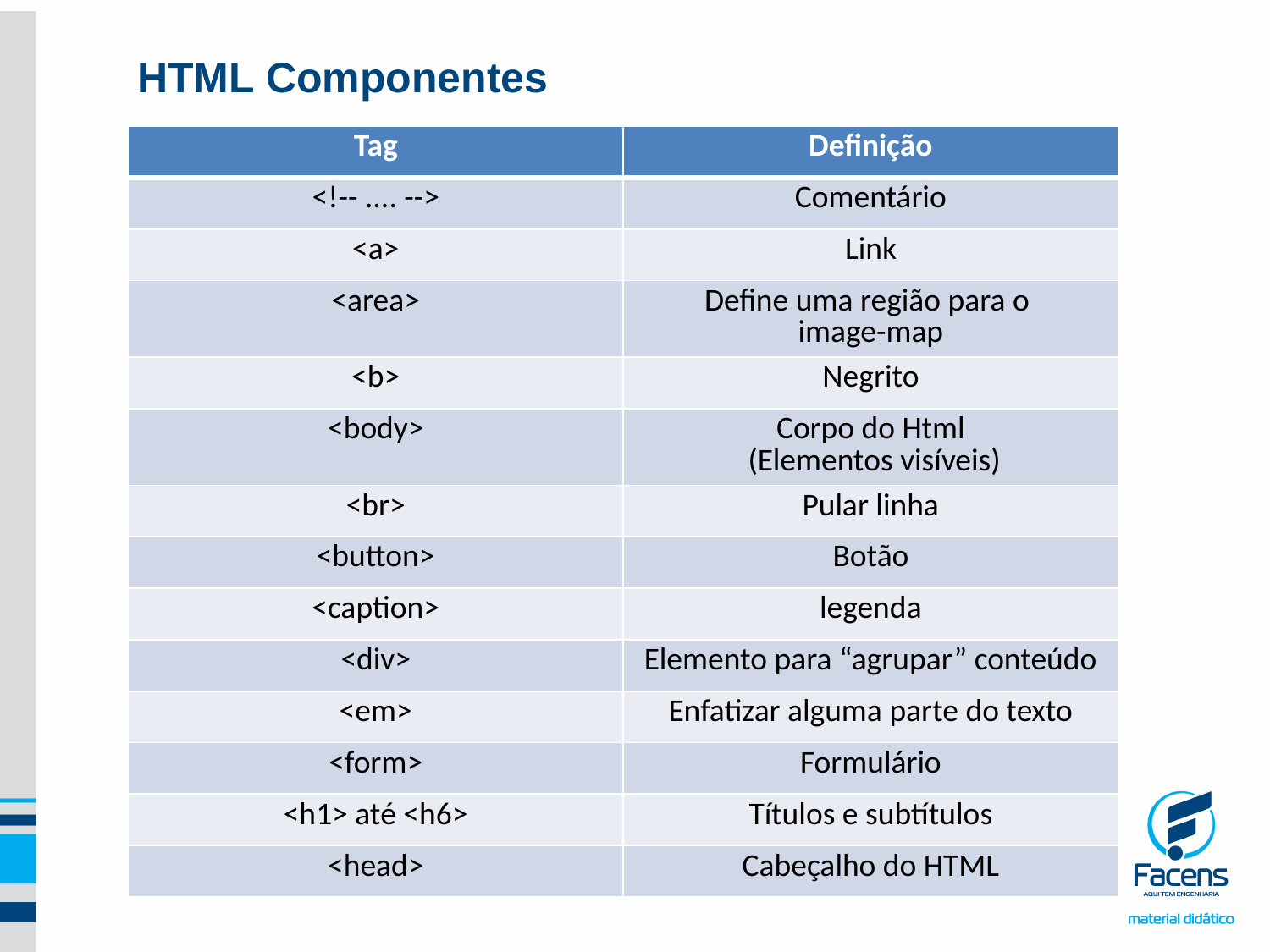

HTML Componentes

| Tag | Definição |
| --- | --- |
| <!-- .... --> | Comentário |
| <a> | Link |
| <area> | Define uma região para o image-map |
| <b> | Negrito |
| <body> | Corpo do Html (Elementos visíveis) |
| <br> | Pular linha |
| <button> | Botão |
| <caption> | legenda |
| <div> | Elemento para “agrupar” conteúdo |
| <em> | Enfatizar alguma parte do texto |
| <form> | Formulário |
| <h1> até <h6> | Títulos e subtítulos |
| <head> | Cabeçalho do HTML |